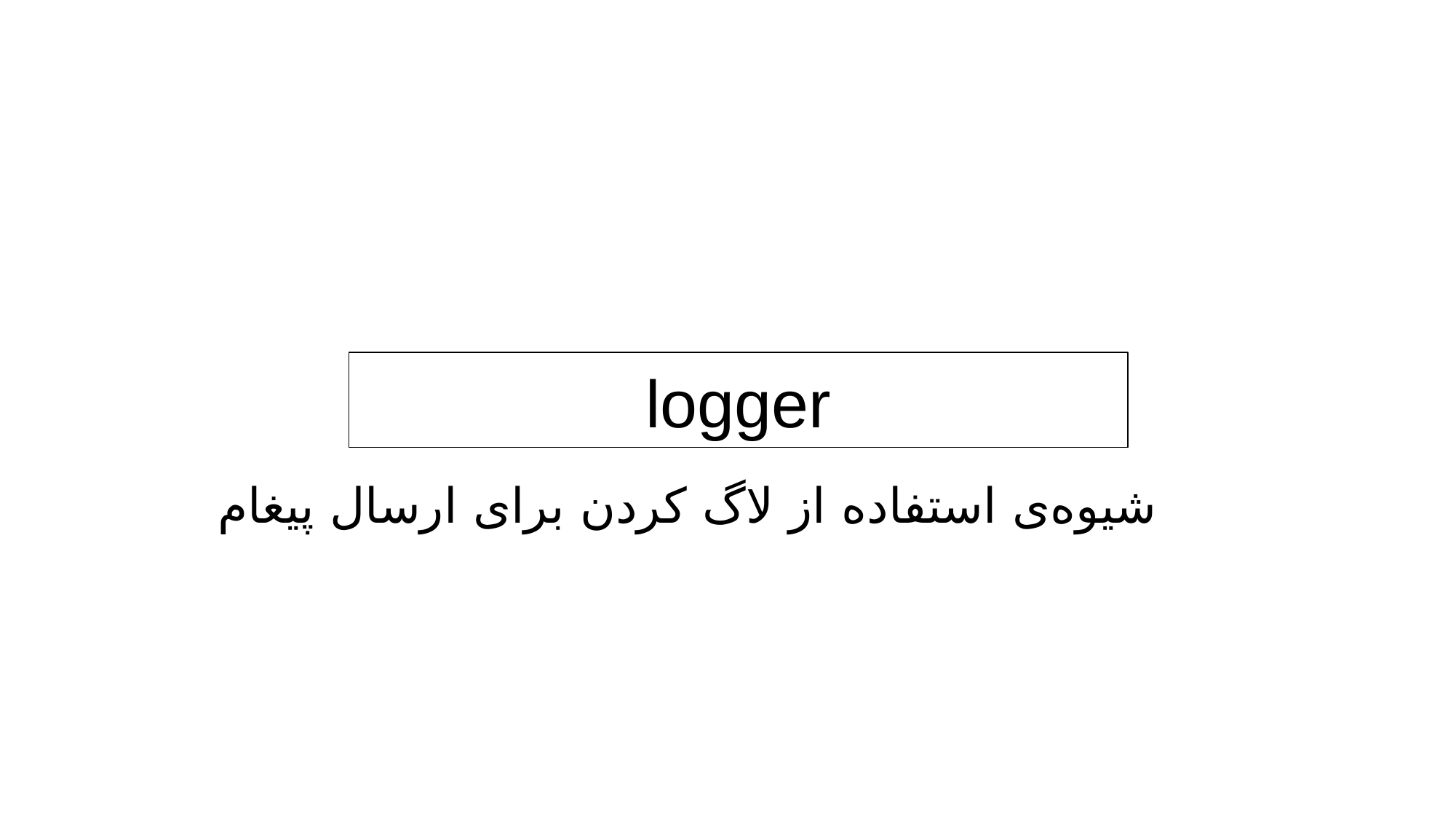

# logger
شیوه‌ی استفاده از لاگ کردن برای ارسال پیغام